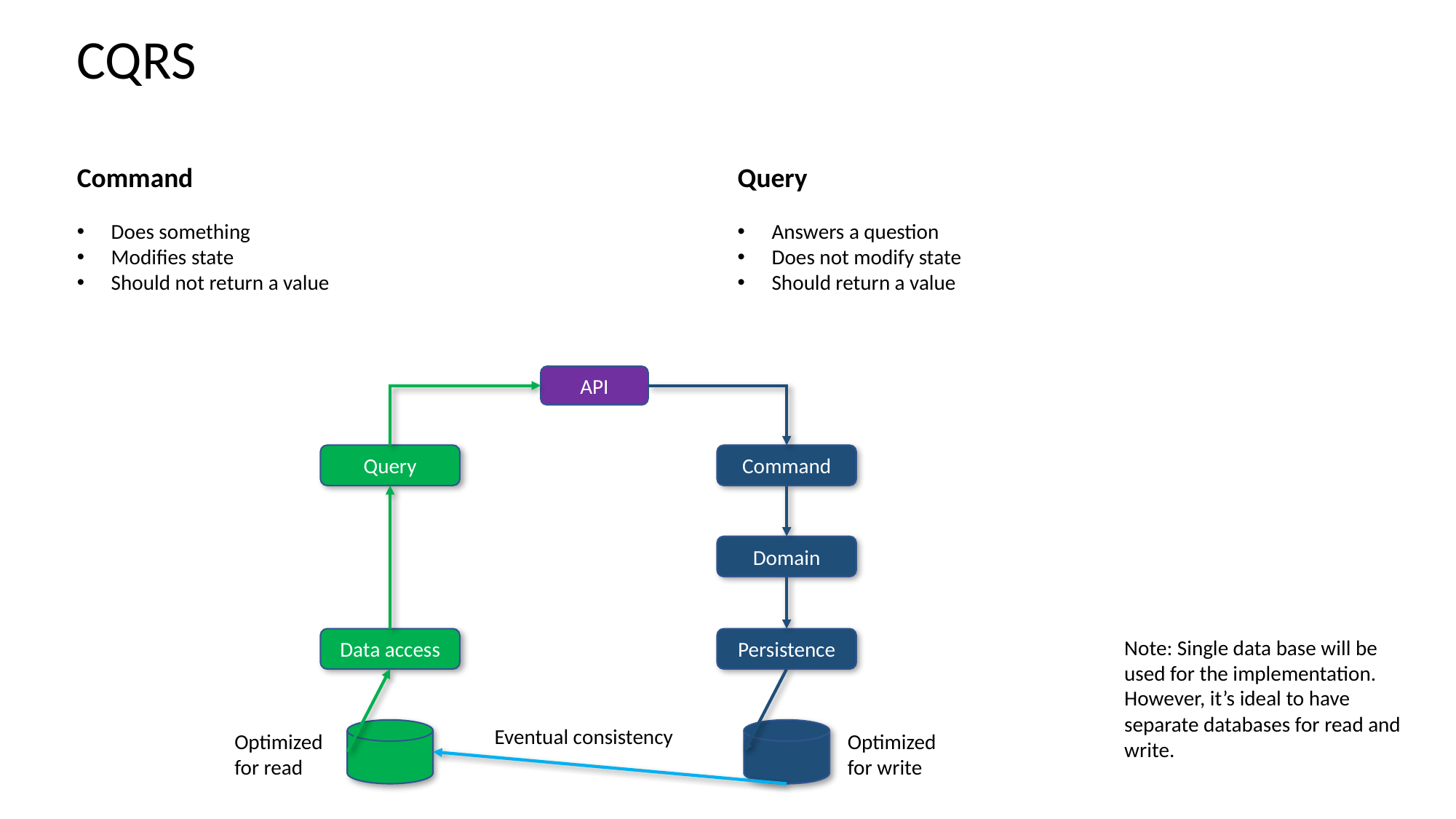

CQRS
Command

Does something
Modifies state
Should not return a value
Query

Answers a question
Does not modify state
Should return a value
API
Query
Command
Domain
Data access
Persistence
Note: Single data base will be used for the implementation. However, it’s ideal to have separate databases for read and write.
Eventual consistency

Optimized
for read
Optimized
for write